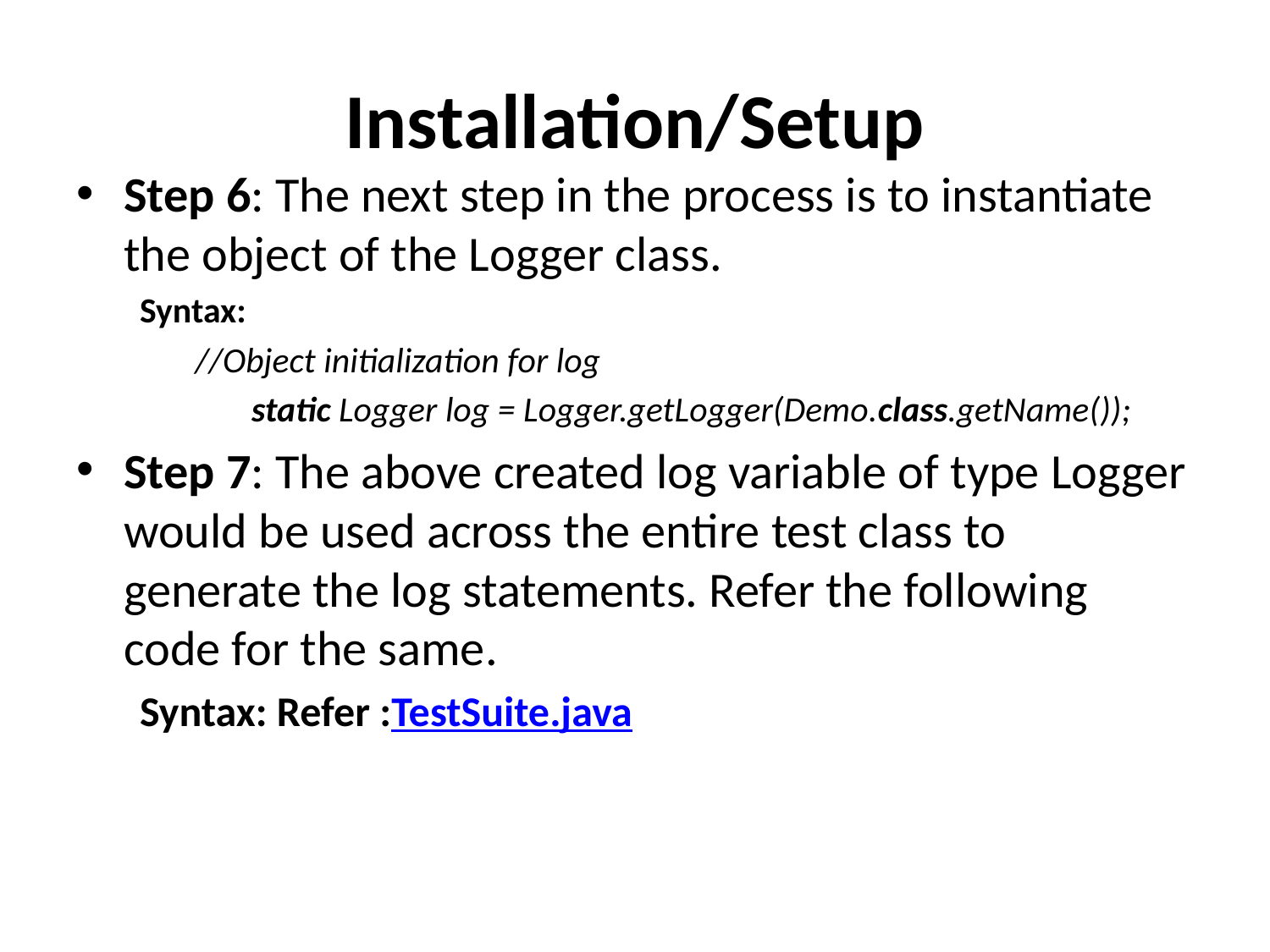

# Installation/Setup
Step 6: The next step in the process is to instantiate the object of the Logger class.
Syntax:
//Object initialization for log
       static Logger log = Logger.getLogger(Demo.class.getName());
Step 7: The above created log variable of type Logger would be used across the entire test class to generate the log statements. Refer the following code for the same.
Syntax: Refer :TestSuite.java